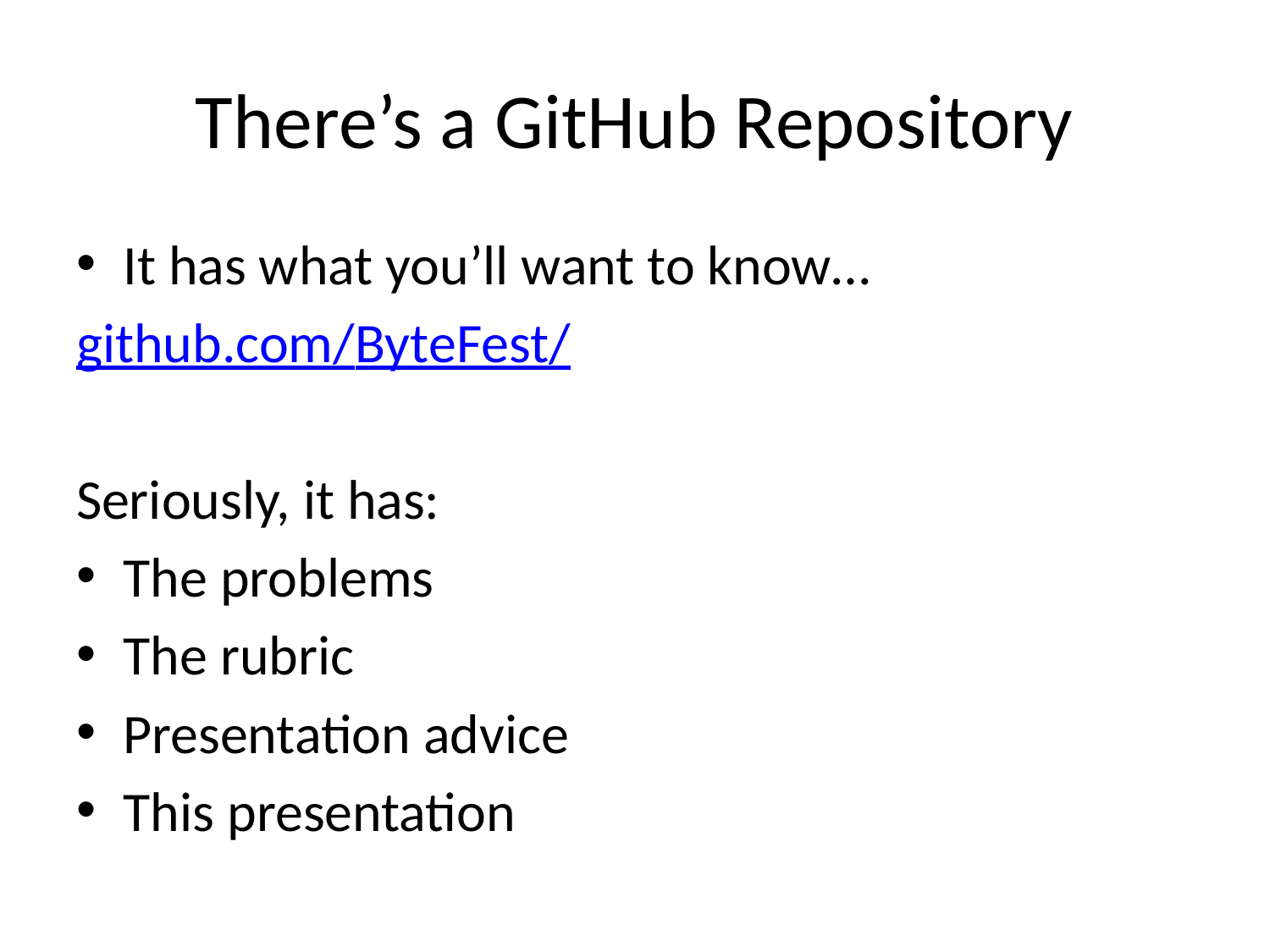

# There’s a GitHub Repository
It has what you’ll want to know…
github.com/ByteFest/

Seriously, it has:
The problems
The rubric
Presentation advice
This presentation